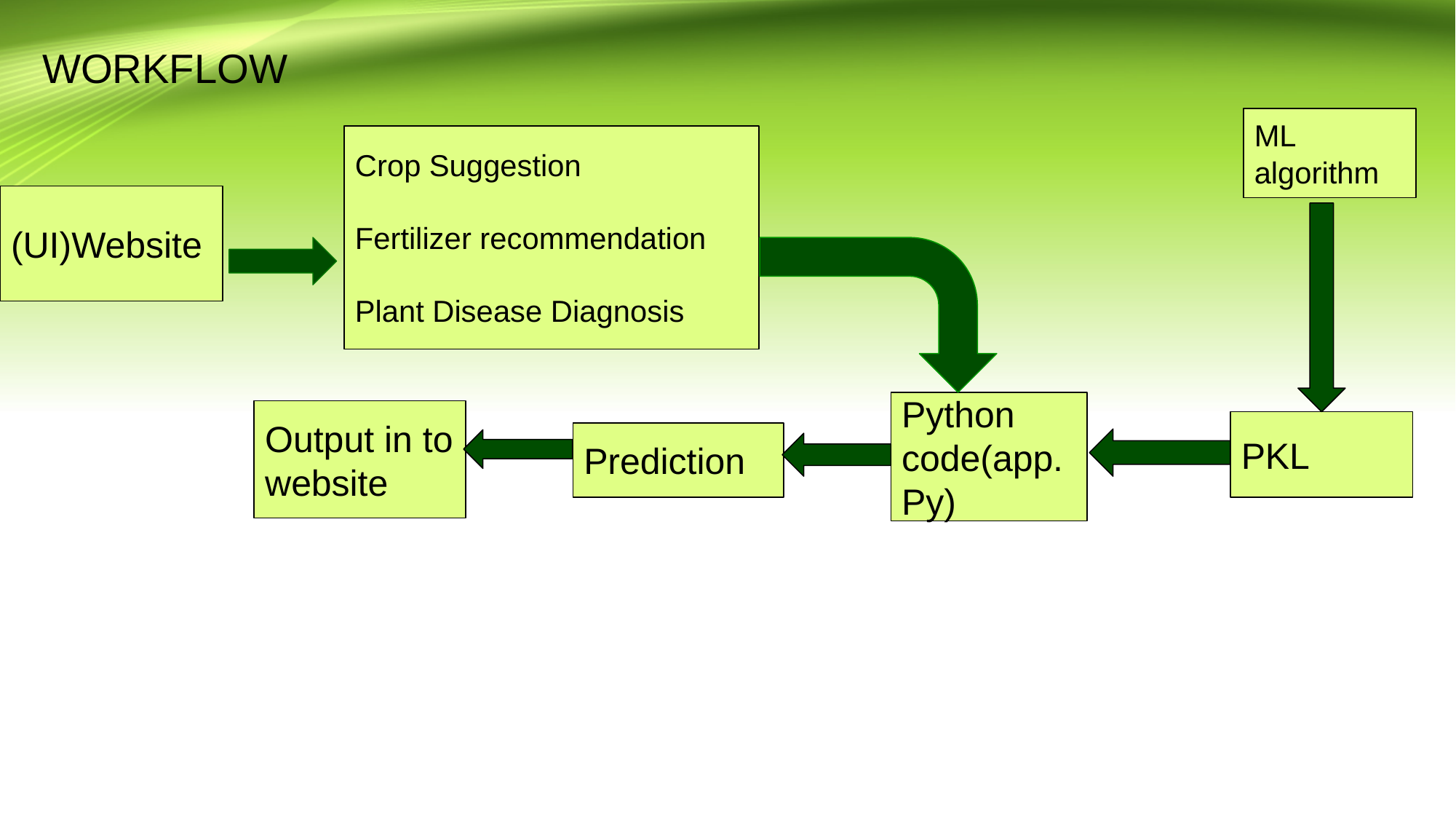

# WORKFLOW
ML algorithm
Crop Suggestion

Fertilizer recommendation

Plant Disease Diagnosis
(UI)Website

Python code(app. Py)
Output in to website
PKL
Prediction

8